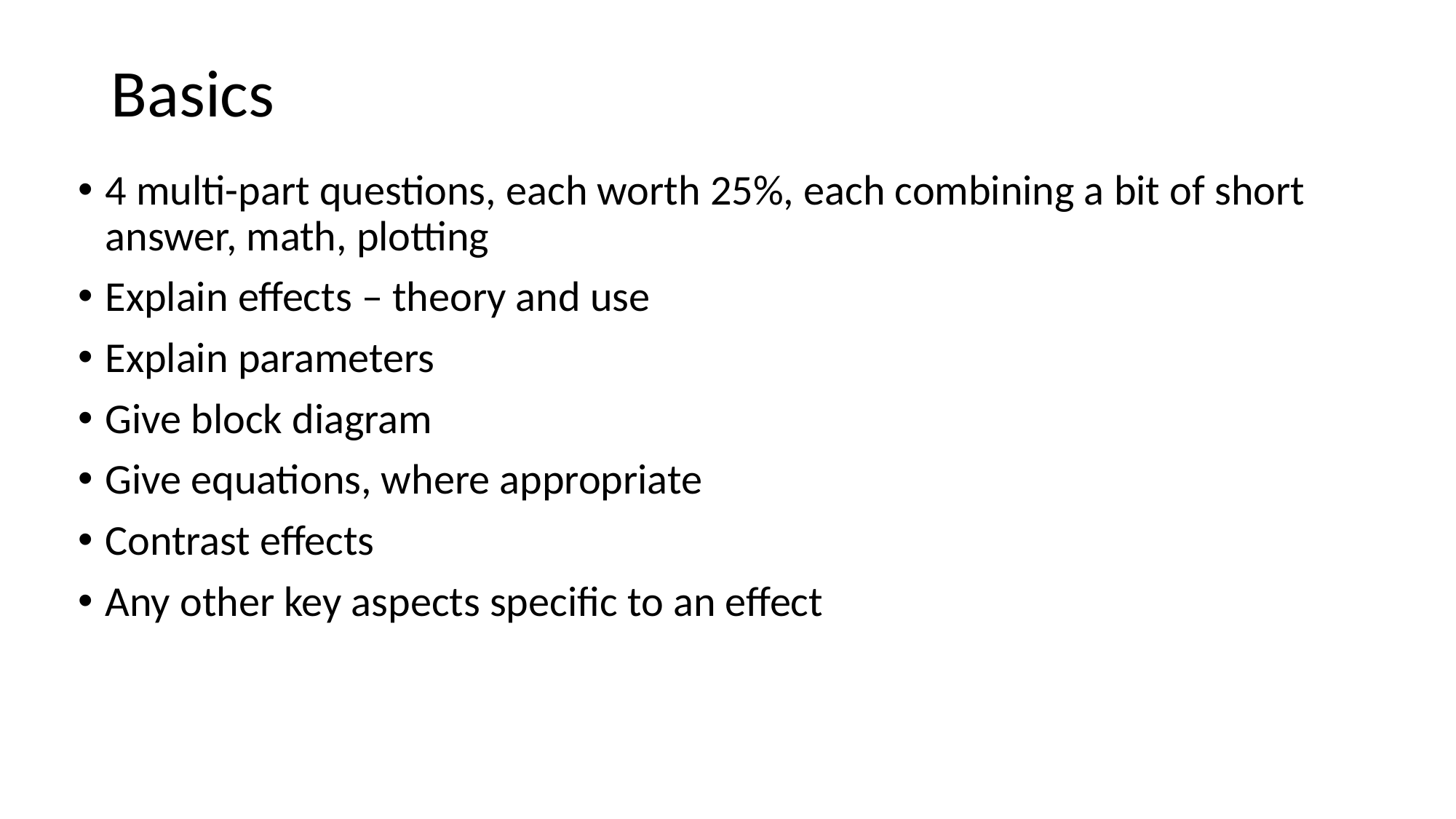

# Basics
4 multi-part questions, each worth 25%, each combining a bit of short answer, math, plotting
Explain effects – theory and use
Explain parameters
Give block diagram
Give equations, where appropriate
Contrast effects
Any other key aspects specific to an effect